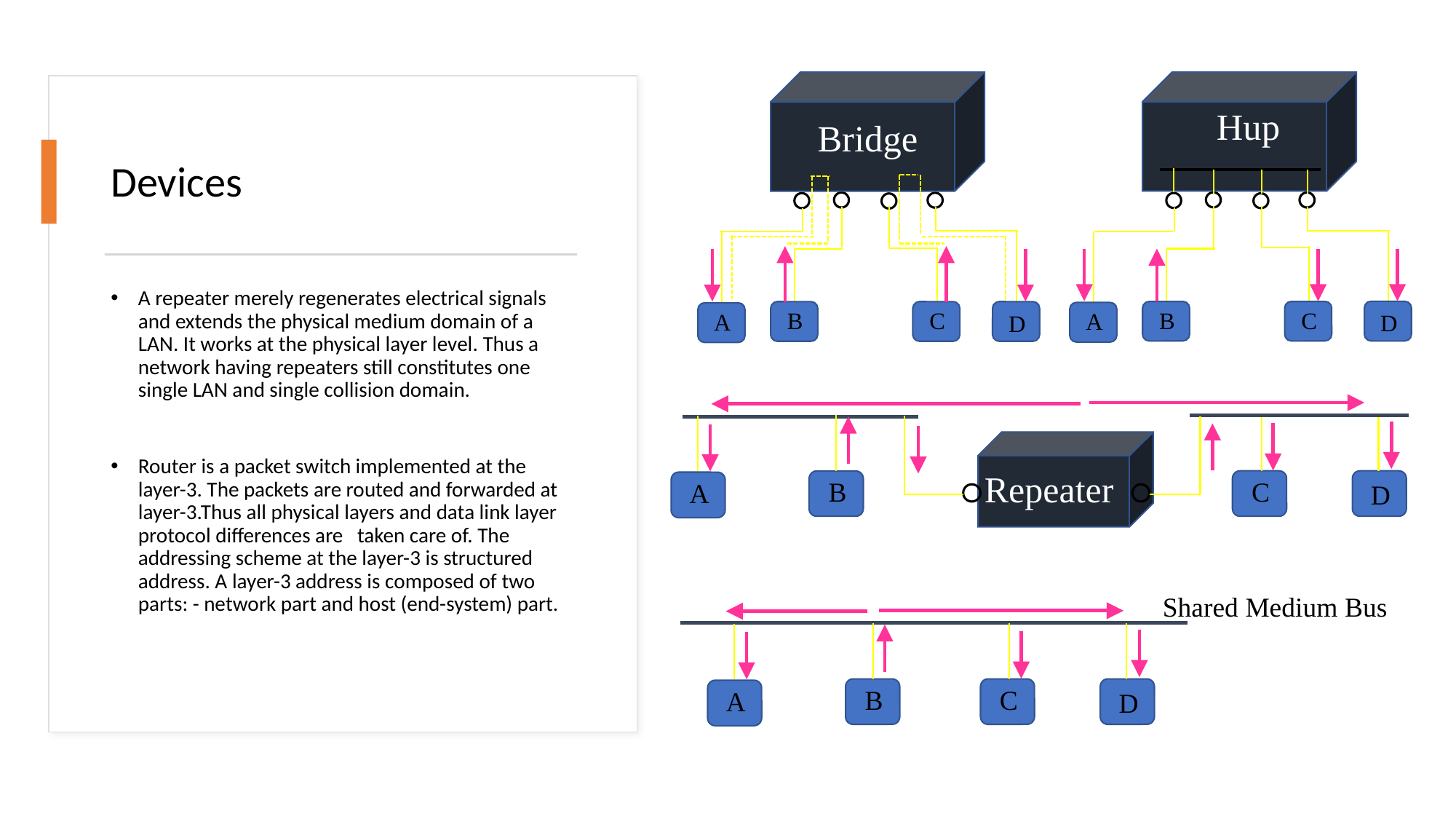

Hup

B

C

D
A

Bridge

B

C

D
A

# Devices

A repeater merely regenerates electrical signals and extends the physical medium domain of a LAN. It works at the physical layer level. Thus a network having repeaters still constitutes one single LAN and single collision domain.

Router is a packet switch implemented at the layer-3. The packets are routed and forwarded at layer-3.Thus all physical layers and data link layer protocol differences are   taken care of. The addressing scheme at the layer-3 is structured address. A layer-3 address is composed of two parts: - network part and host (end-system) part.

B

A

C

D

Repeater

Shared Medium Bus
B

C

A

D